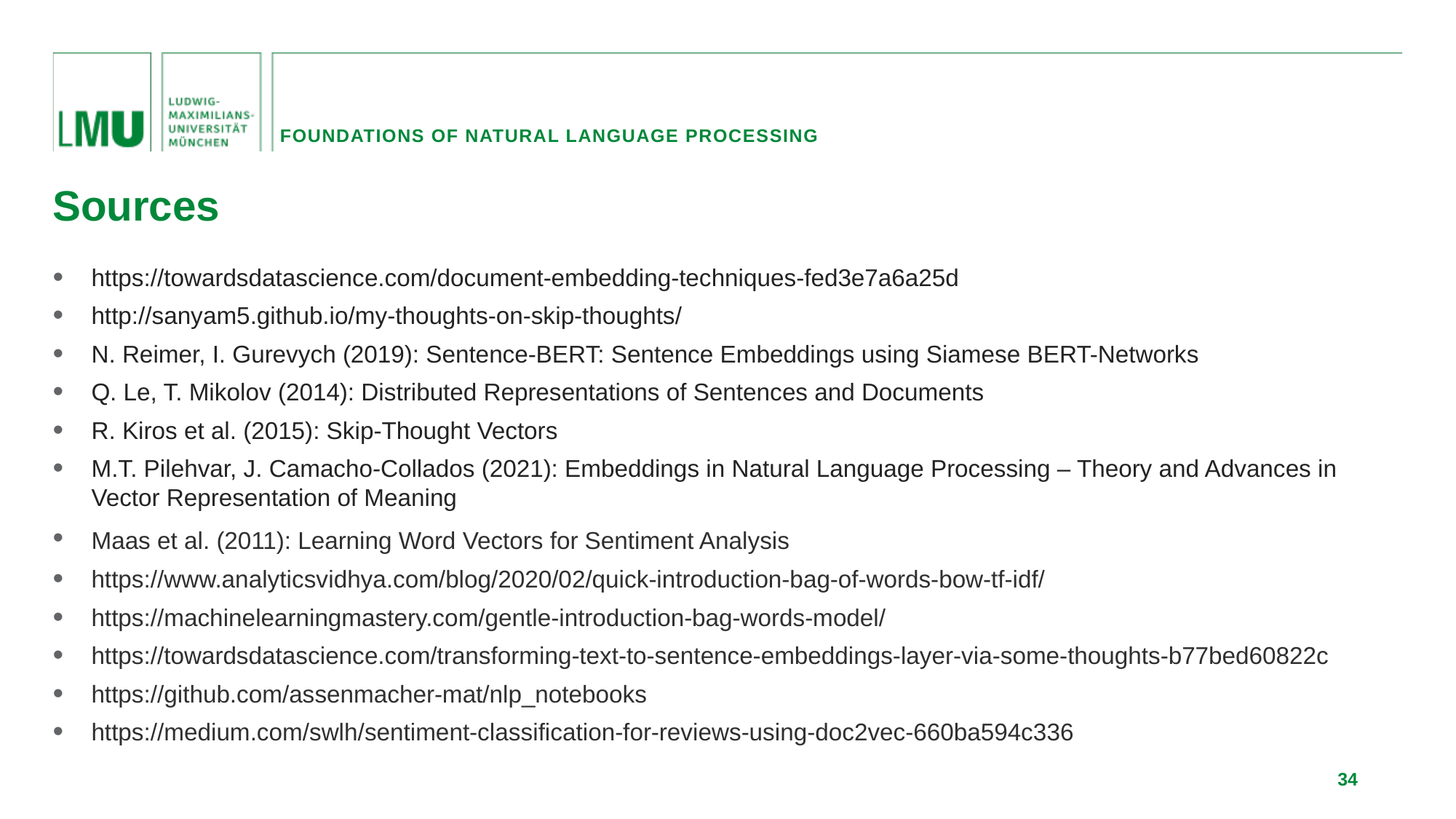

Foundations of natural language processing
Sources
https://towardsdatascience.com/document-embedding-techniques-fed3e7a6a25d
http://sanyam5.github.io/my-thoughts-on-skip-thoughts/
N. Reimer, I. Gurevych (2019): Sentence-BERT: Sentence Embeddings using Siamese BERT-Networks
Q. Le, T. Mikolov (2014): Distributed Representations of Sentences and Documents
R. Kiros et al. (2015): Skip-Thought Vectors
M.T. Pilehvar, J. Camacho-Collados (2021): Embeddings in Natural Language Processing – Theory and Advances in Vector Representation of Meaning
Maas et al. (2011): Learning Word Vectors for Sentiment Analysis
https://www.analyticsvidhya.com/blog/2020/02/quick-introduction-bag-of-words-bow-tf-idf/
https://machinelearningmastery.com/gentle-introduction-bag-words-model/
https://towardsdatascience.com/transforming-text-to-sentence-embeddings-layer-via-some-thoughts-b77bed60822c
https://github.com/assenmacher-mat/nlp_notebooks
https://medium.com/swlh/sentiment-classification-for-reviews-using-doc2vec-660ba594c336

34